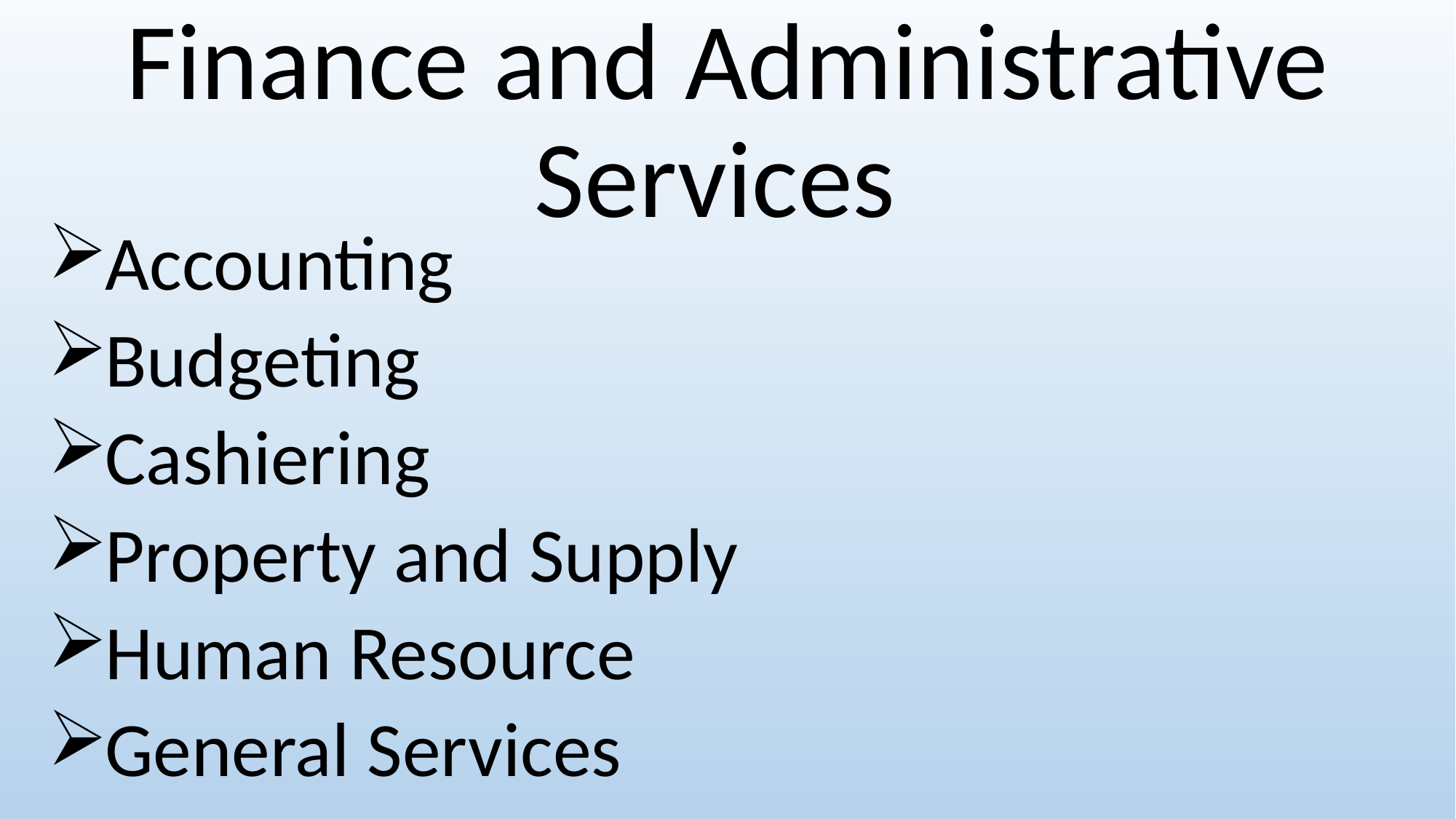

# Finance and Administrative Services
Accounting
Budgeting
Cashiering
Property and Supply
Human Resource
General Services